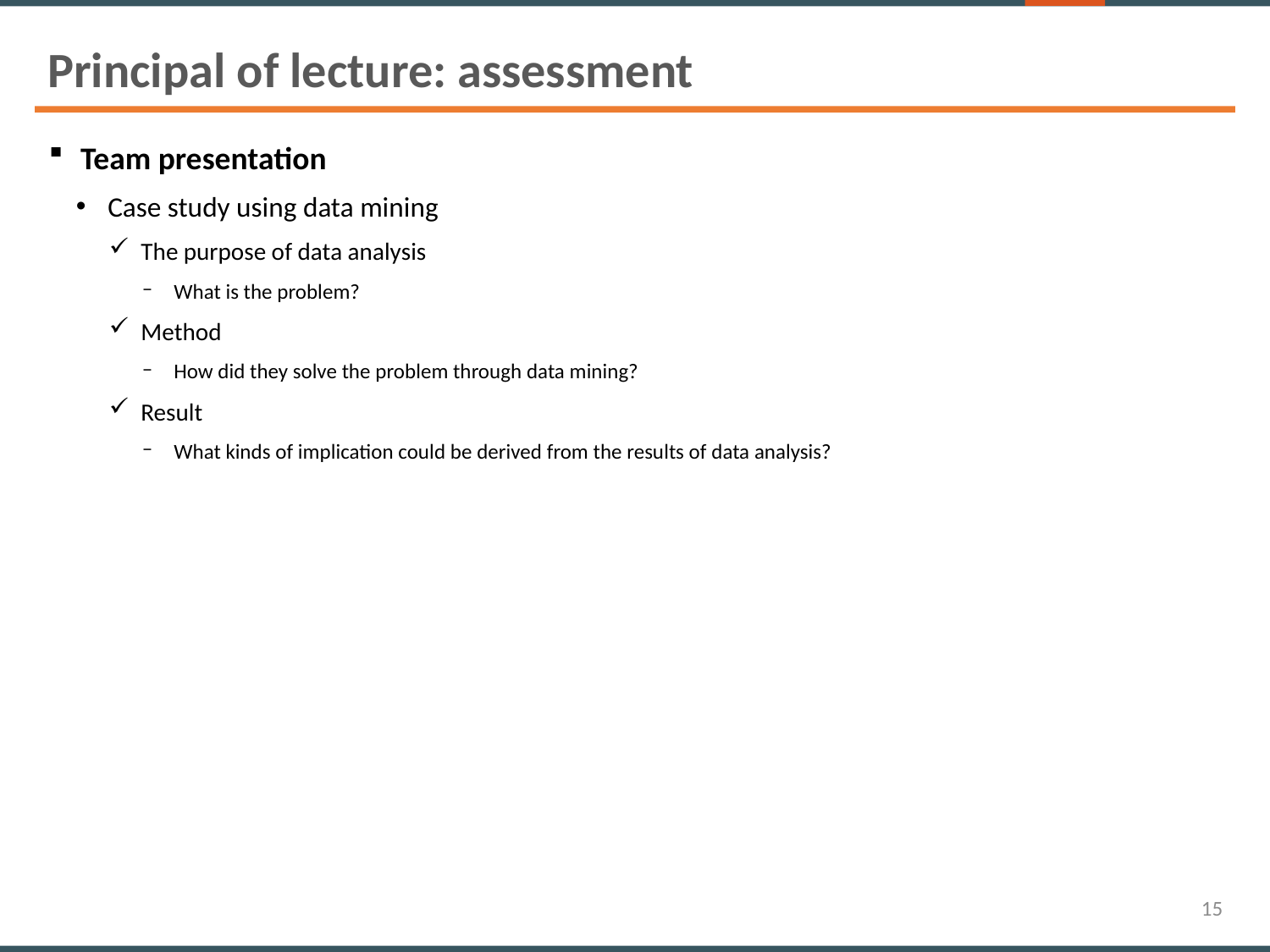

Principal of lecture: assessment
Team presentation
Case study using data mining
The purpose of data analysis
What is the problem?
Method
How did they solve the problem through data mining?
Result
What kinds of implication could be derived from the results of data analysis?
15